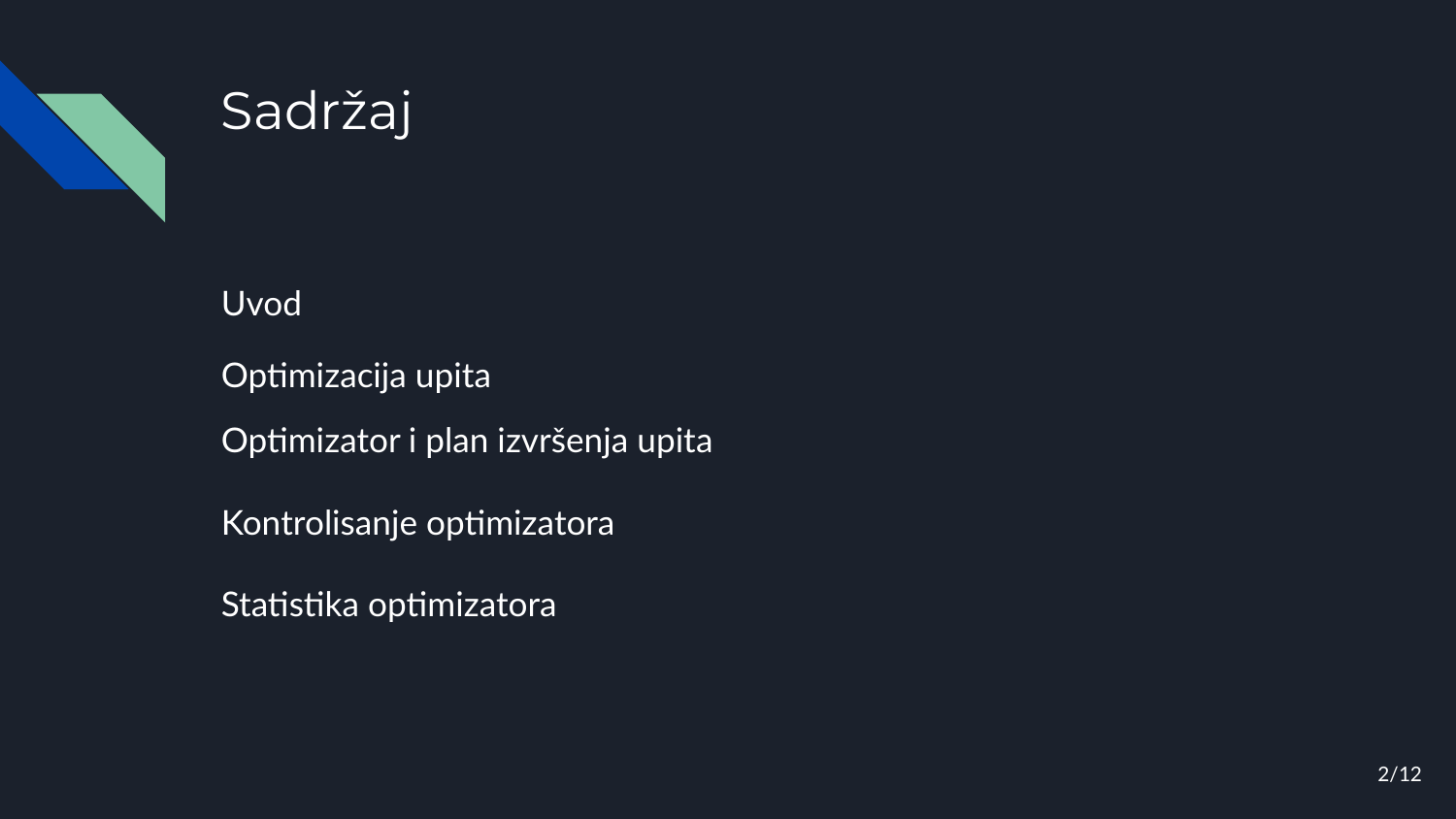

# Sadržaj
Uvod
Optimizacija upita
Optimizator i plan izvršenja upita

Kontrolisanje optimizatora

Statistika optimizatora

2/12